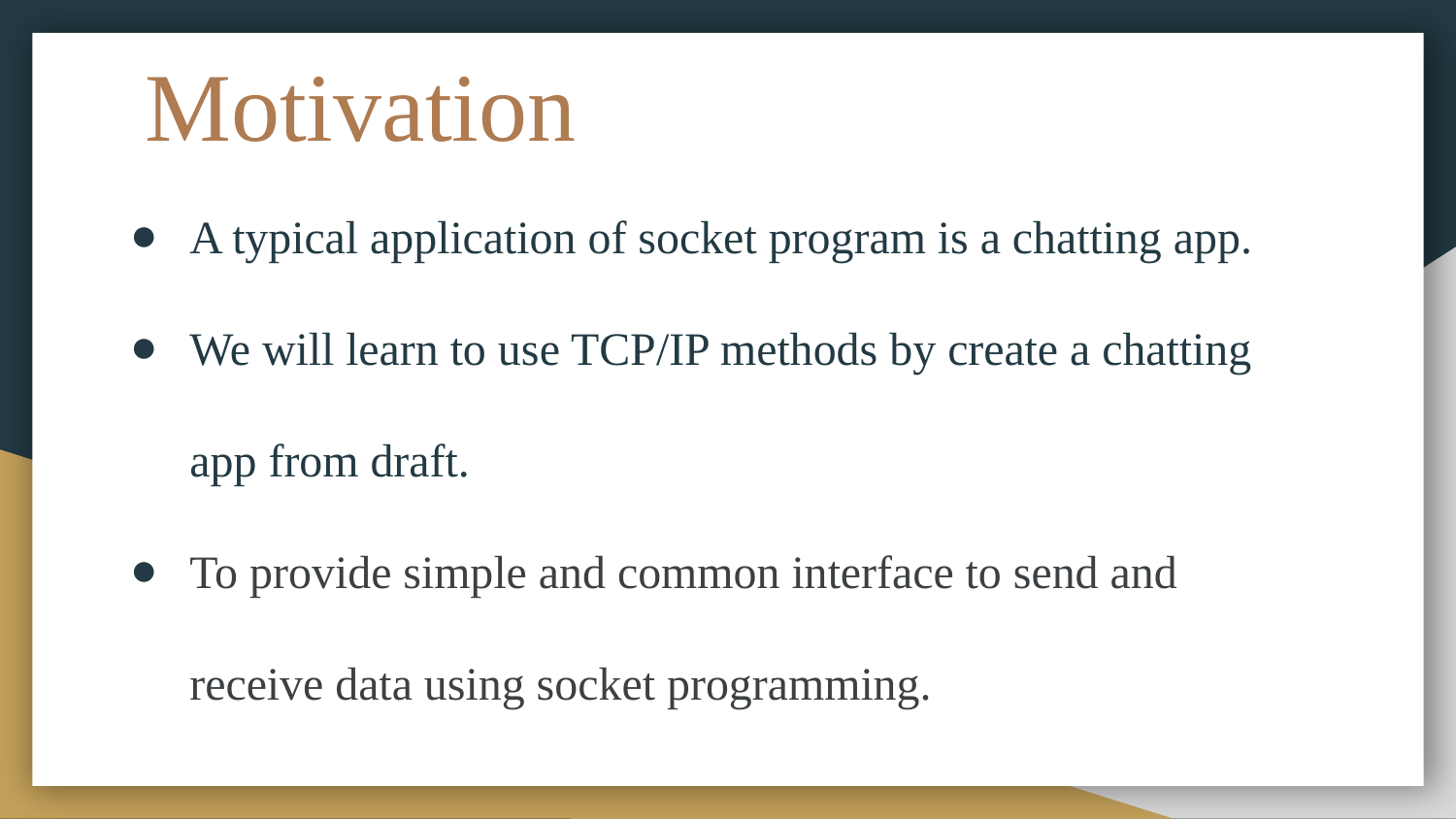

# Motivation

A typical application of socket program is a chatting app.
We will learn to use TCP/IP methods by create a chatting app from draft.
To provide simple and common interface to send and receive data using socket programming.